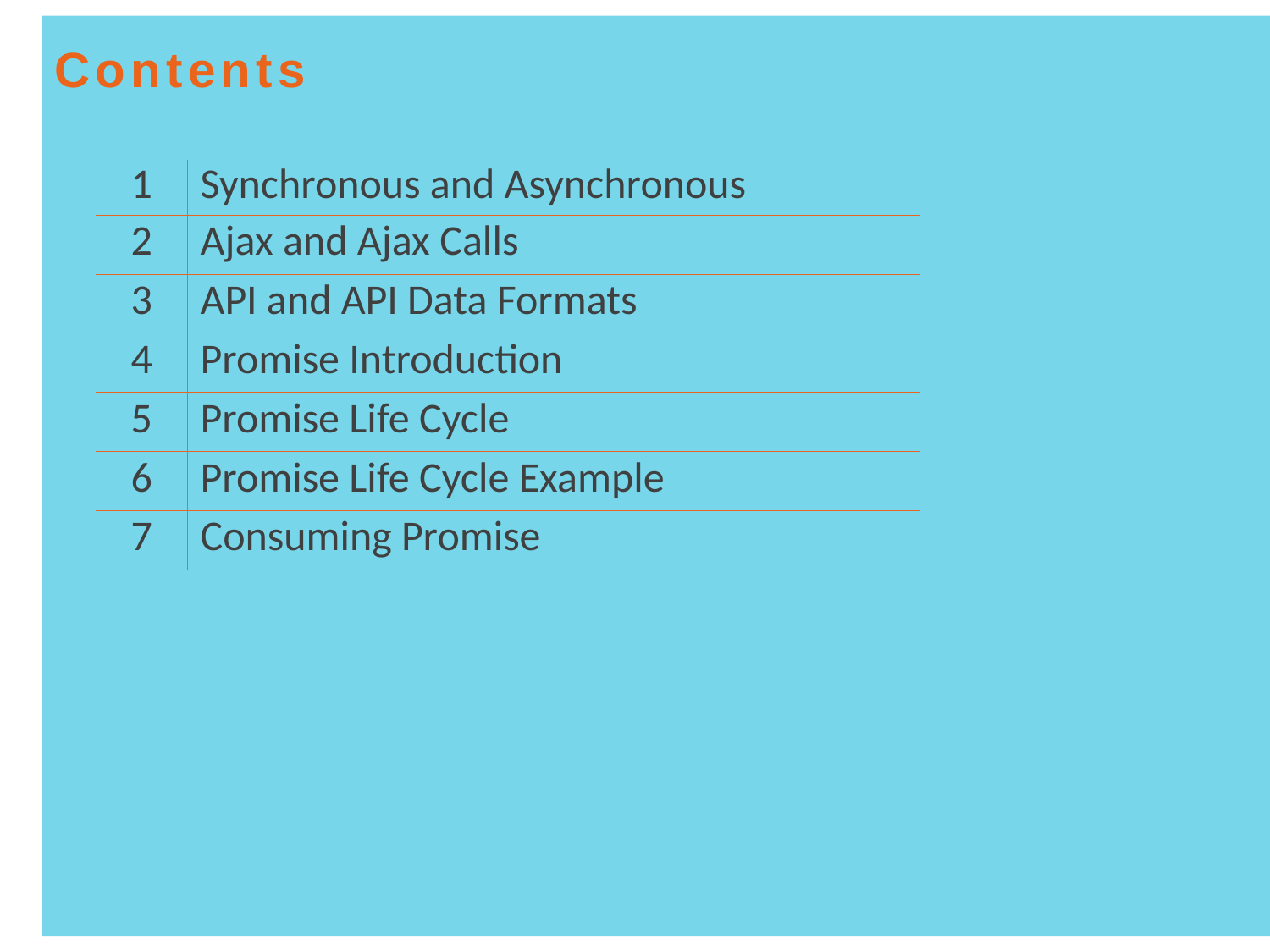

Contents

| 1 | Synchronous and Asynchronous |
| --- | --- |
| 2 | Ajax and Ajax Calls |
| 3 | API and API Data Formats |
| 4 | Promise Introduction |
| 5 | Promise Life Cycle |
| 6 | Promise Life Cycle Example |
| 7 | Consuming Promise |